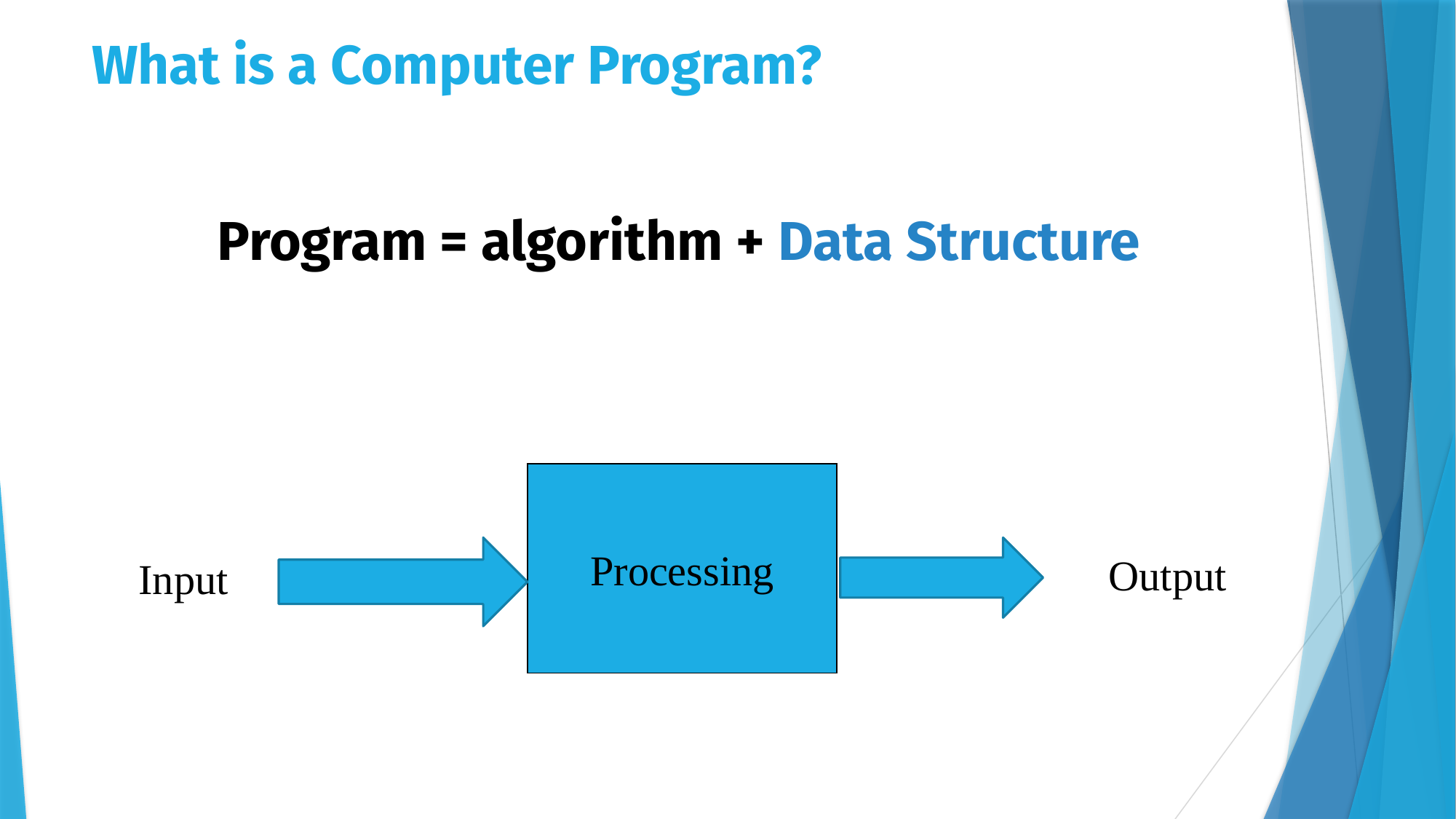

# What is a Computer Program?

 Program = algorithm + Data Structure
Processing

Output
Input